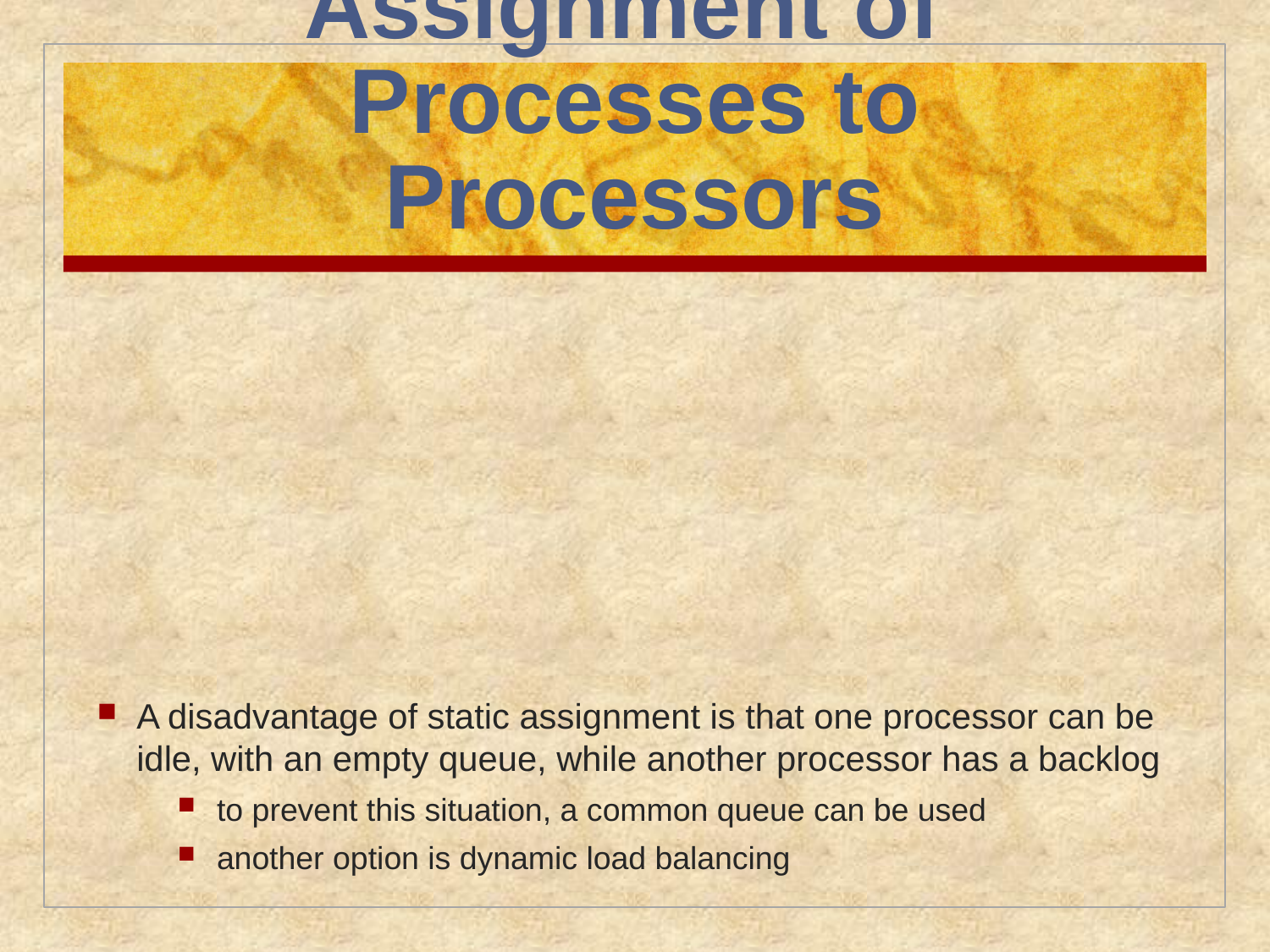

# Assignment of Processes to Processors

A disadvantage of static assignment is that one processor can be idle, with an empty queue, while another processor has a backlog
to prevent this situation, a common queue can be used
another option is dynamic load balancing